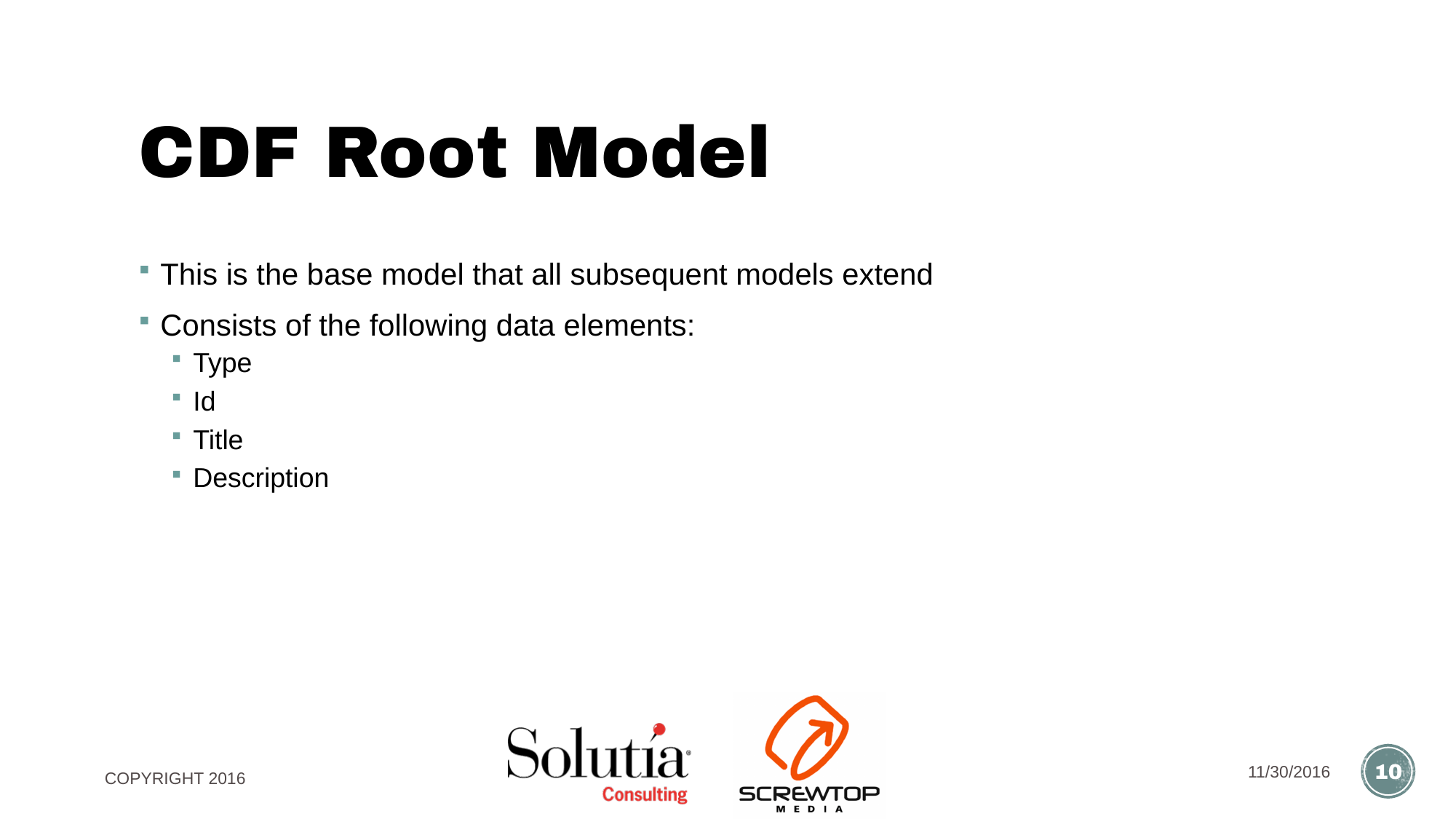

# CDF Root Model
This is the base model that all subsequent models extend
Consists of the following data elements:
Type
Id
Title
Description
11/30/2016
10
COPYRIGHT 2016